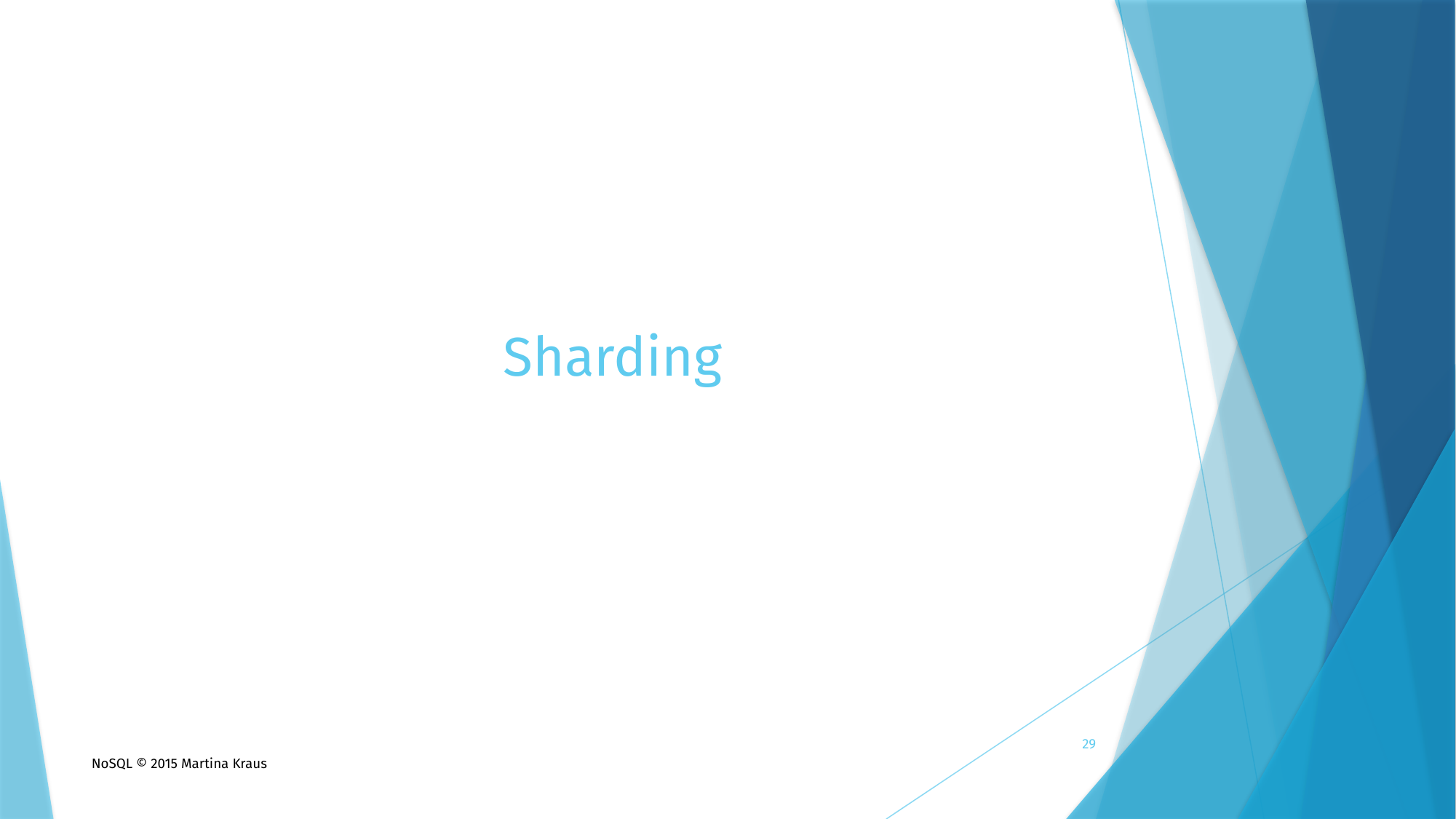

# Sharding
29
NoSQL © 2015 Martina Kraus